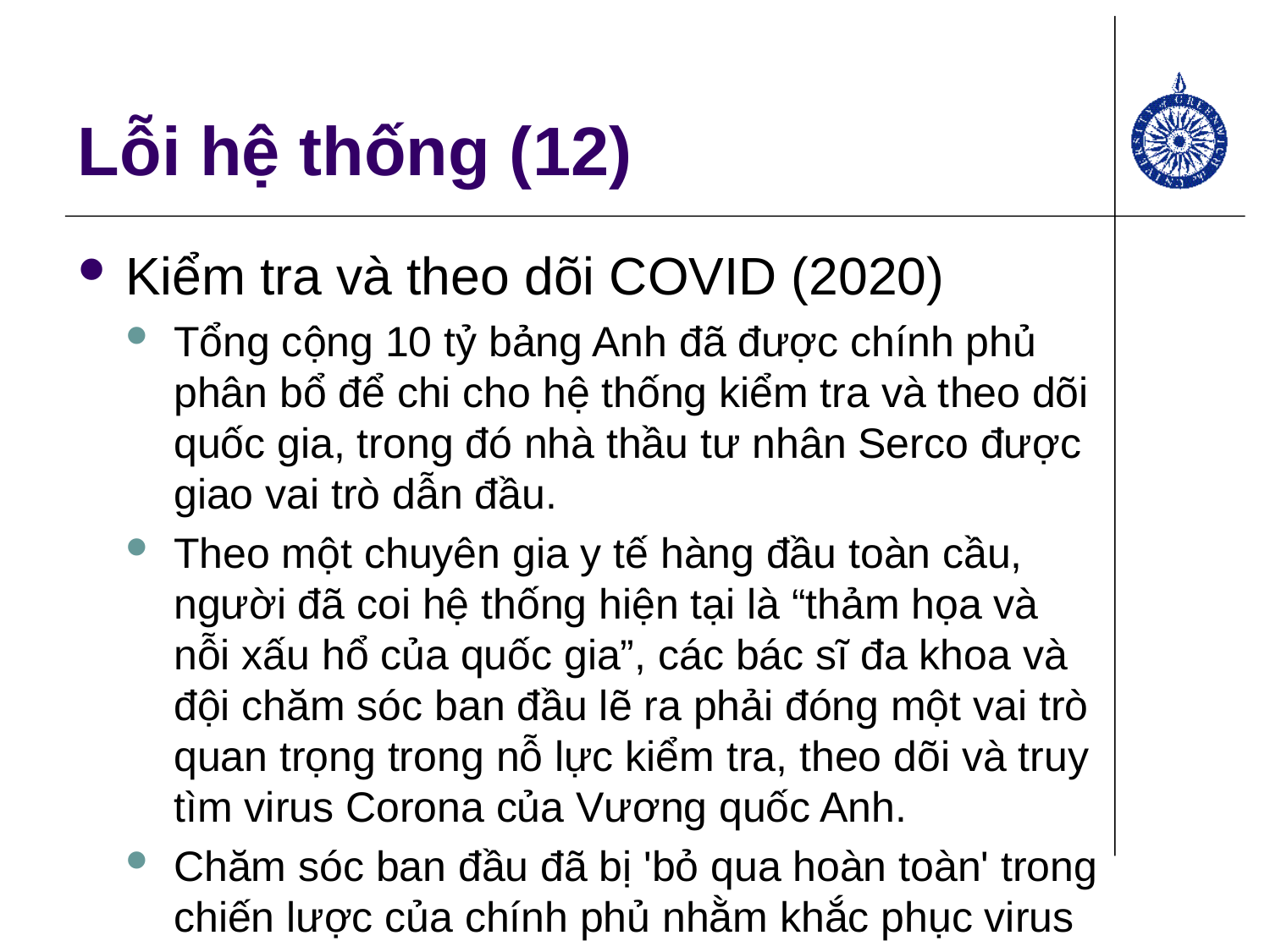

# Lỗi hệ thống (12)
Kiểm tra và theo dõi COVID (2020)
Tổng cộng 10 tỷ bảng Anh đã được chính phủ phân bổ để chi cho hệ thống kiểm tra và theo dõi quốc gia, trong đó nhà thầu tư nhân Serco được giao vai trò dẫn đầu.
Theo một chuyên gia y tế hàng đầu toàn cầu, người đã coi hệ thống hiện tại là “thảm họa và nỗi xấu hổ của quốc gia”, các bác sĩ đa khoa và đội chăm sóc ban đầu lẽ ra phải đóng một vai trò quan trọng trong nỗ lực kiểm tra, theo dõi và truy tìm virus Corona của Vương quốc Anh.
Chăm sóc ban đầu đã bị 'bỏ qua hoàn toàn' trong chiến lược của chính phủ nhằm khắc phục virus

( nguồn:https :// www.gponline.com /failure-involve-gps-covid-19-test-trace-a-disaster-national-shame/article/1698043